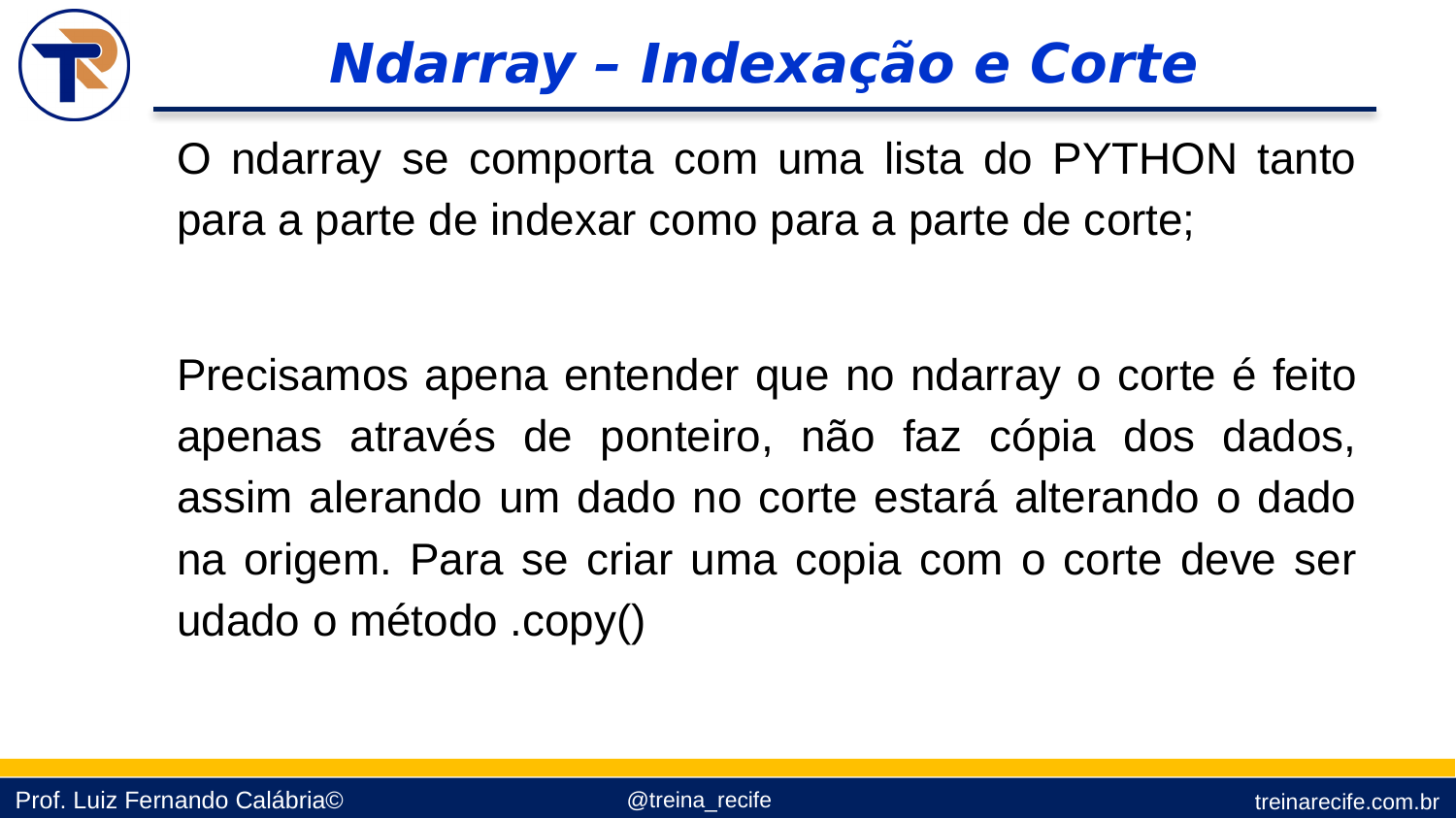

Ndarray – Indexação e Corte
O ndarray se comporta com uma lista do PYTHON tanto para a parte de indexar como para a parte de corte;

Precisamos apena entender que no ndarray o corte é feito apenas através de ponteiro, não faz cópia dos dados, assim alerando um dado no corte estará alterando o dado na origem. Para se criar uma copia com o corte deve ser udado o método .copy()